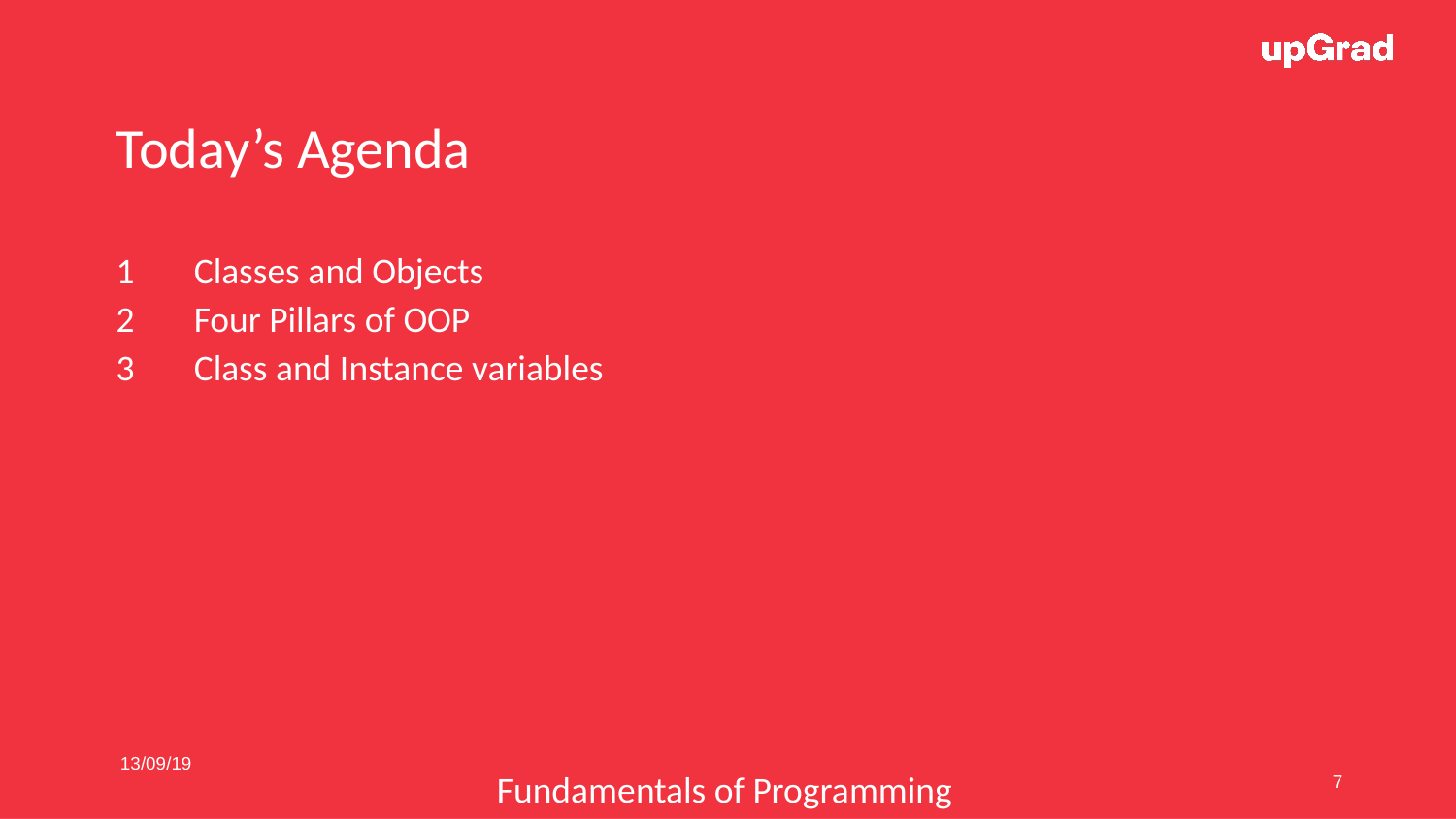

Today’s Agenda
1
Classes and Objects
2
Four Pillars of OOP
3
Class and Instance variables
13/09/19
7
Fundamentals of Programming